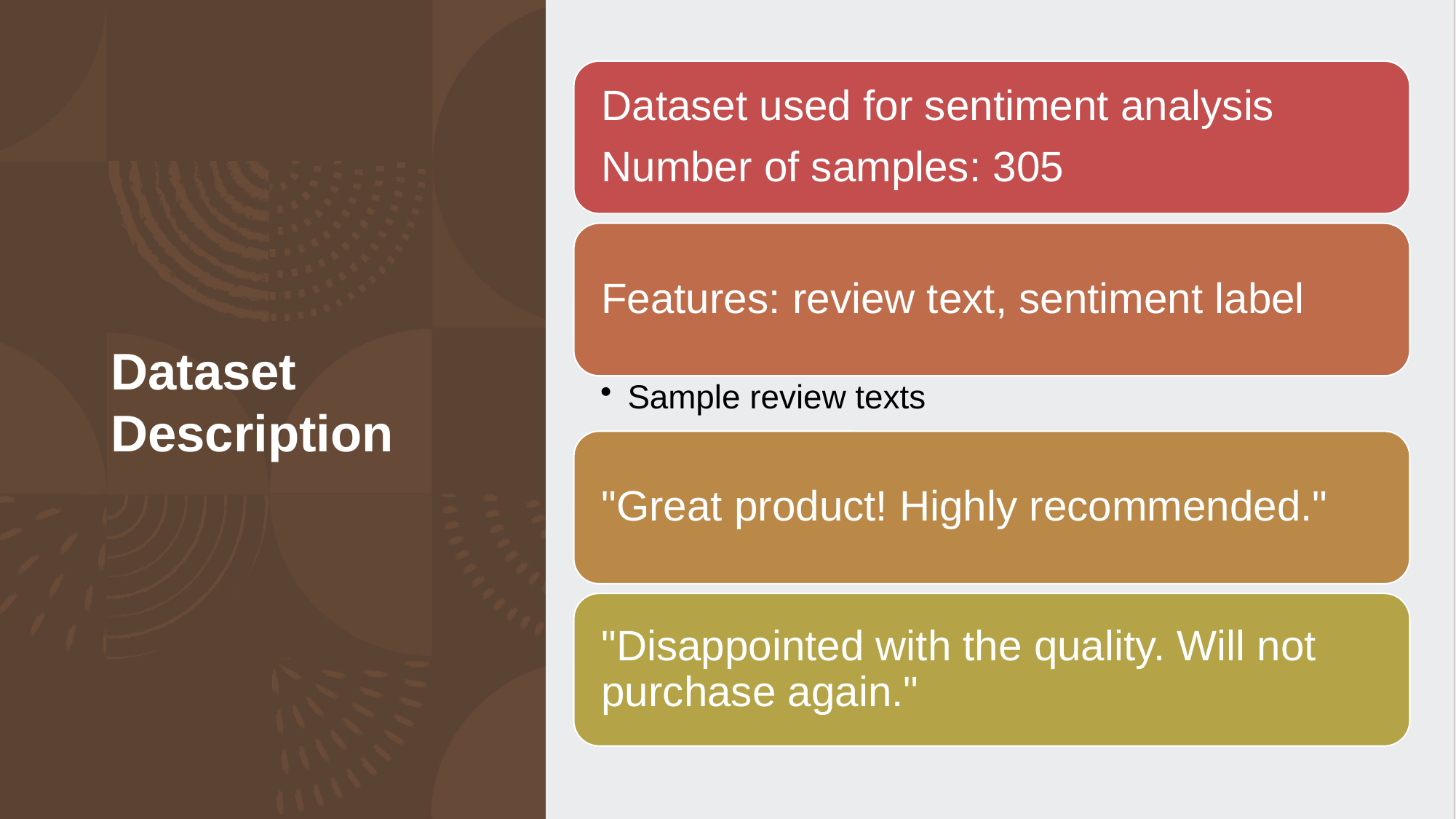

Dataset used for sentiment analysis
Number of samples: 305
Features: review text, sentiment label
Sample review texts
"Great product! Highly recommended."
"Disappointed with the quality. Will not purchase again."
# Dataset Description